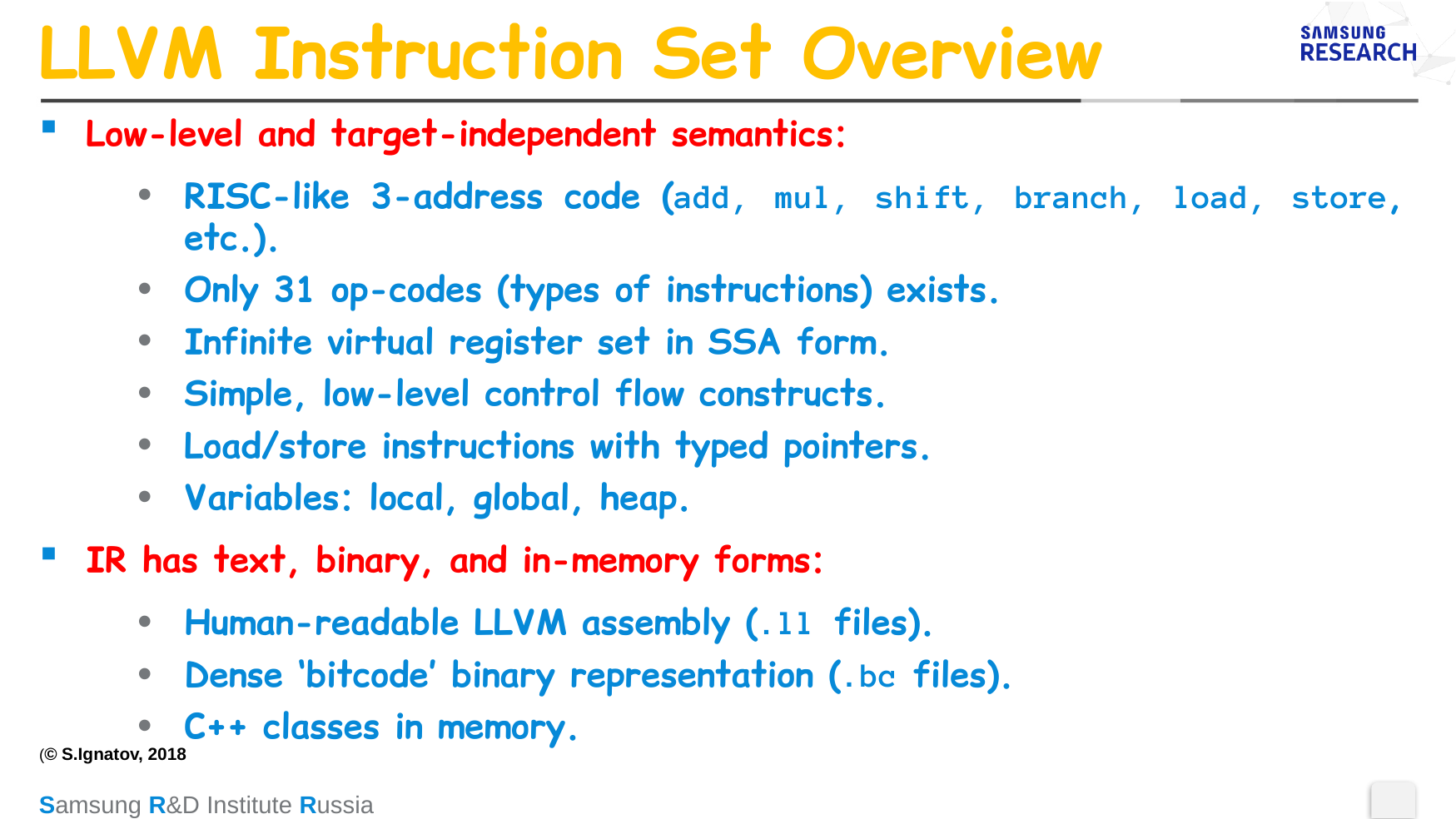

# LLVM Instruction Set Overview
Low-level and target-independent semantics:
RISC-like 3-address code (add, mul, shift, branch, load, store, etc.).
Only 31 op-codes (types of instructions) exists.
Infinite virtual register set in SSA form.
Simple, low-level control flow constructs.
Load/store instructions with typed pointers.
Variables: local, global, heap.
IR has text, binary, and in-memory forms:
Human-readable LLVM assembly (.ll files).
Dense ‘bitcode’ binary representation (.bc files).
C++ classes in memory.

(© S.Ignatov, 2018